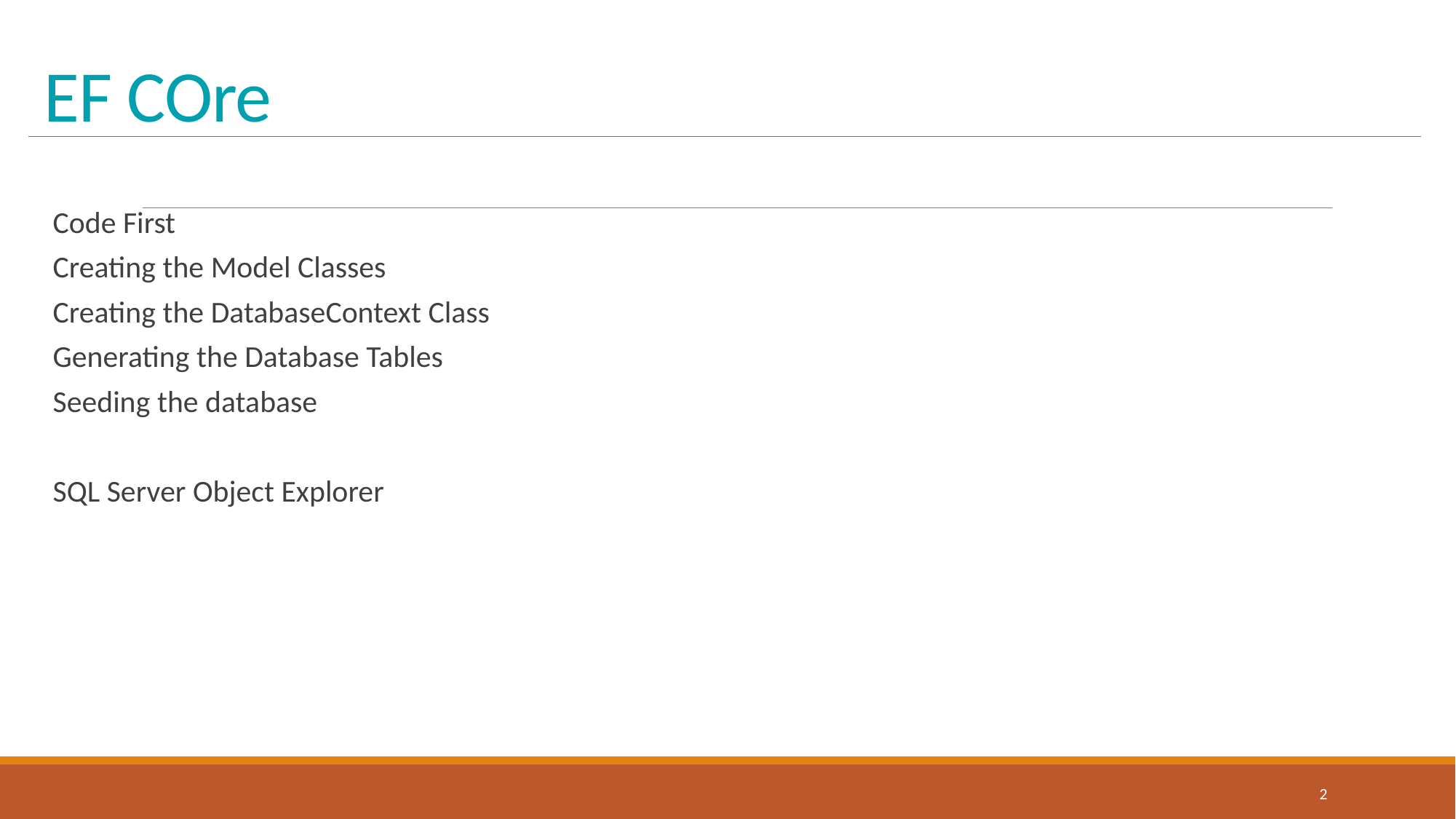

# EF COre
Code First
Creating the Model Classes
Creating the DatabaseContext Class
Generating the Database Tables
Seeding the database

SQL Server Object Explorer

2